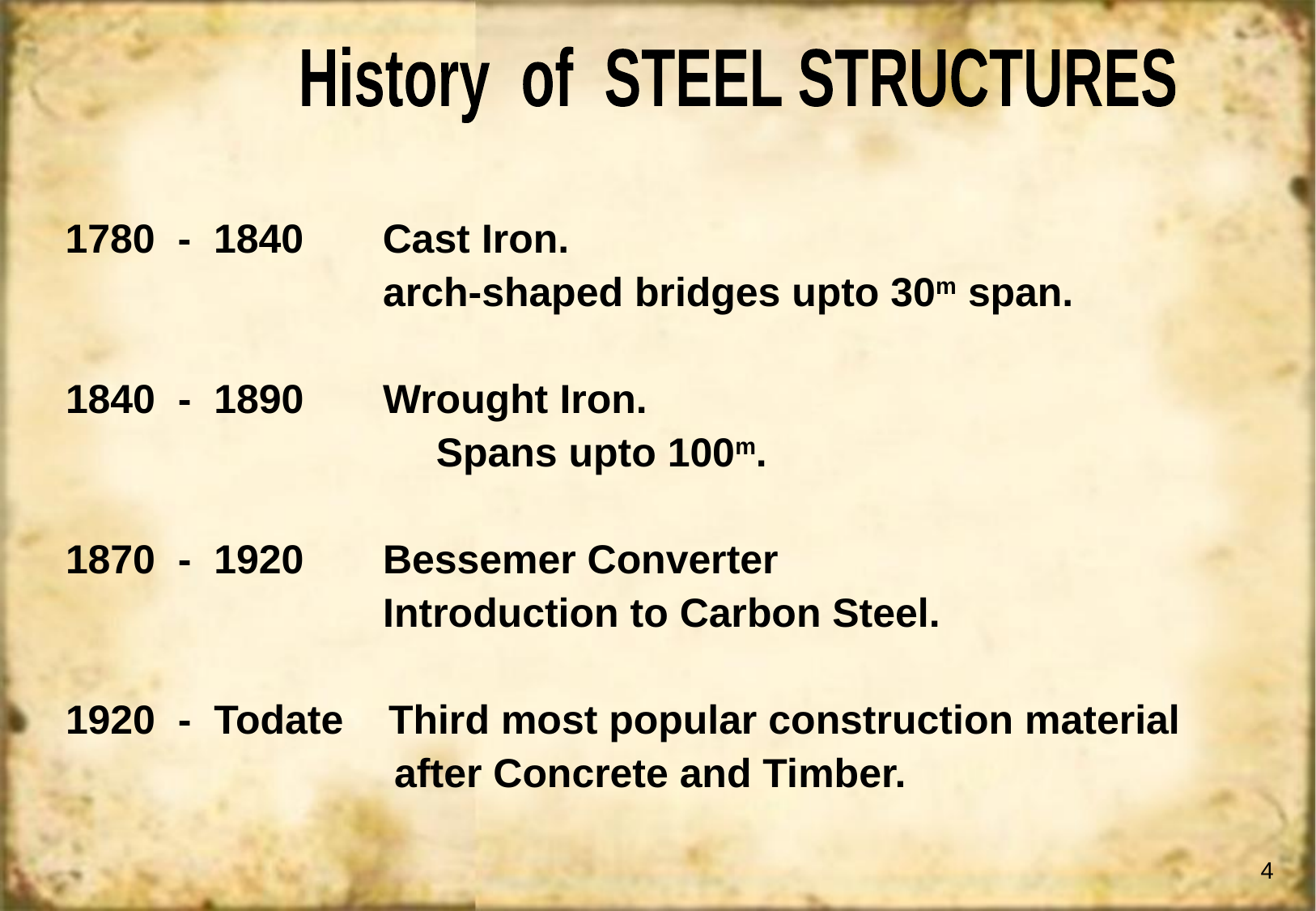

History  of  STEEL STRUCTURES
  -  1840       Cast Iron.
                            arch-shaped bridges upto 30m span.

1840  -  1890       Wrought Iron.
		                  Spans upto 100m.

1870  -  1920       Bessemer Converter
                            Introduction to Carbon Steel.

1920  -  Todate    Third most popular construction material
                             after Concrete and Timber.
4